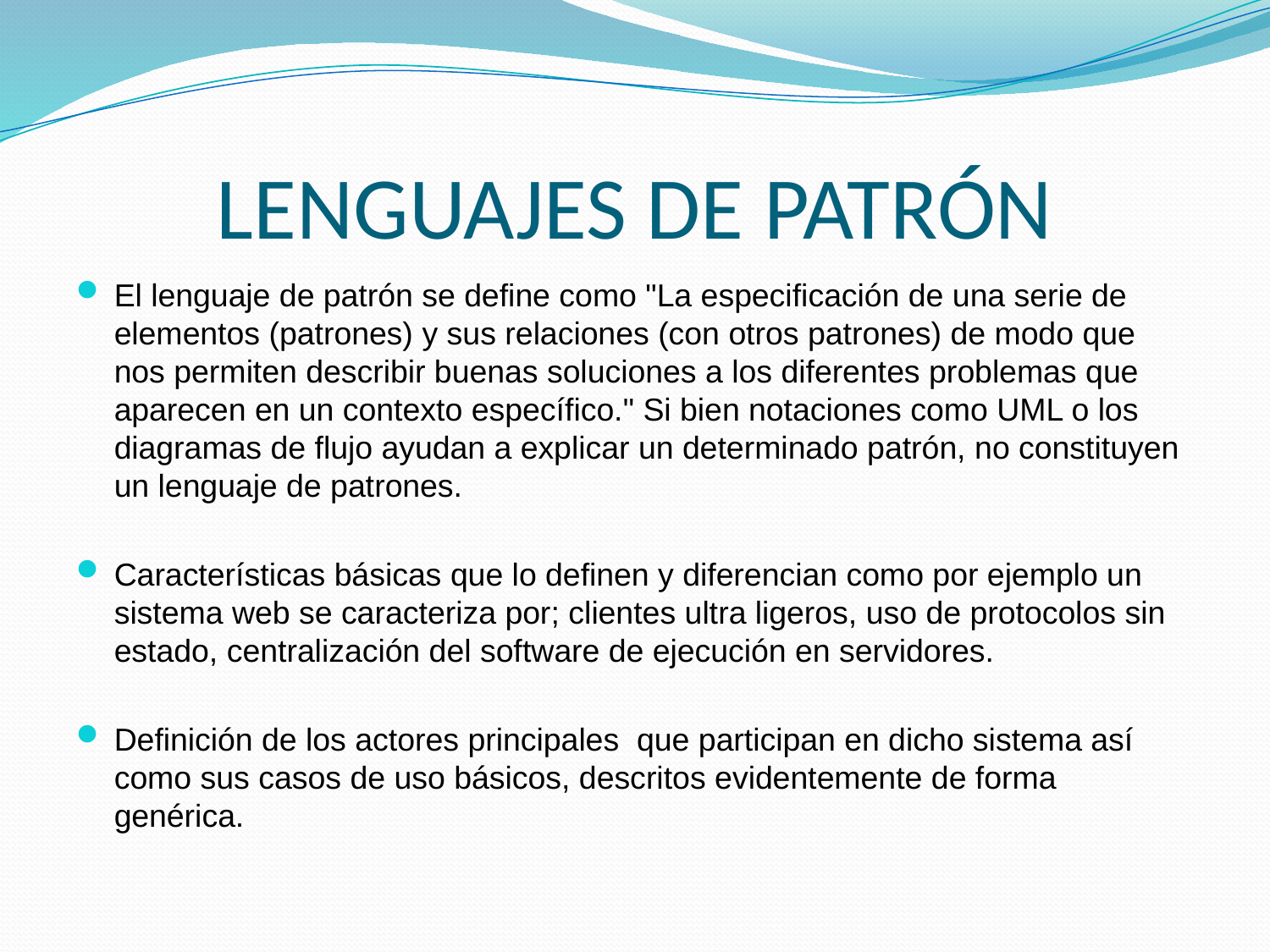

# LENGUAJES DE PATRÓN
El lenguaje de patrón se define como "La especificación de una serie de elementos (patrones) y sus relaciones (con otros patrones) de modo que nos permiten describir buenas soluciones a los diferentes problemas que aparecen en un contexto específico." Si bien notaciones como UML o los diagramas de flujo ayudan a explicar un determinado patrón, no constituyen un lenguaje de patrones.

Características básicas que lo definen y diferencian como por ejemplo un sistema web se caracteriza por; clientes ultra ligeros, uso de protocolos sin estado, centralización del software de ejecución en servidores.

Definición de los actores principales  que participan en dicho sistema así como sus casos de uso básicos, descritos evidentemente de forma genérica.